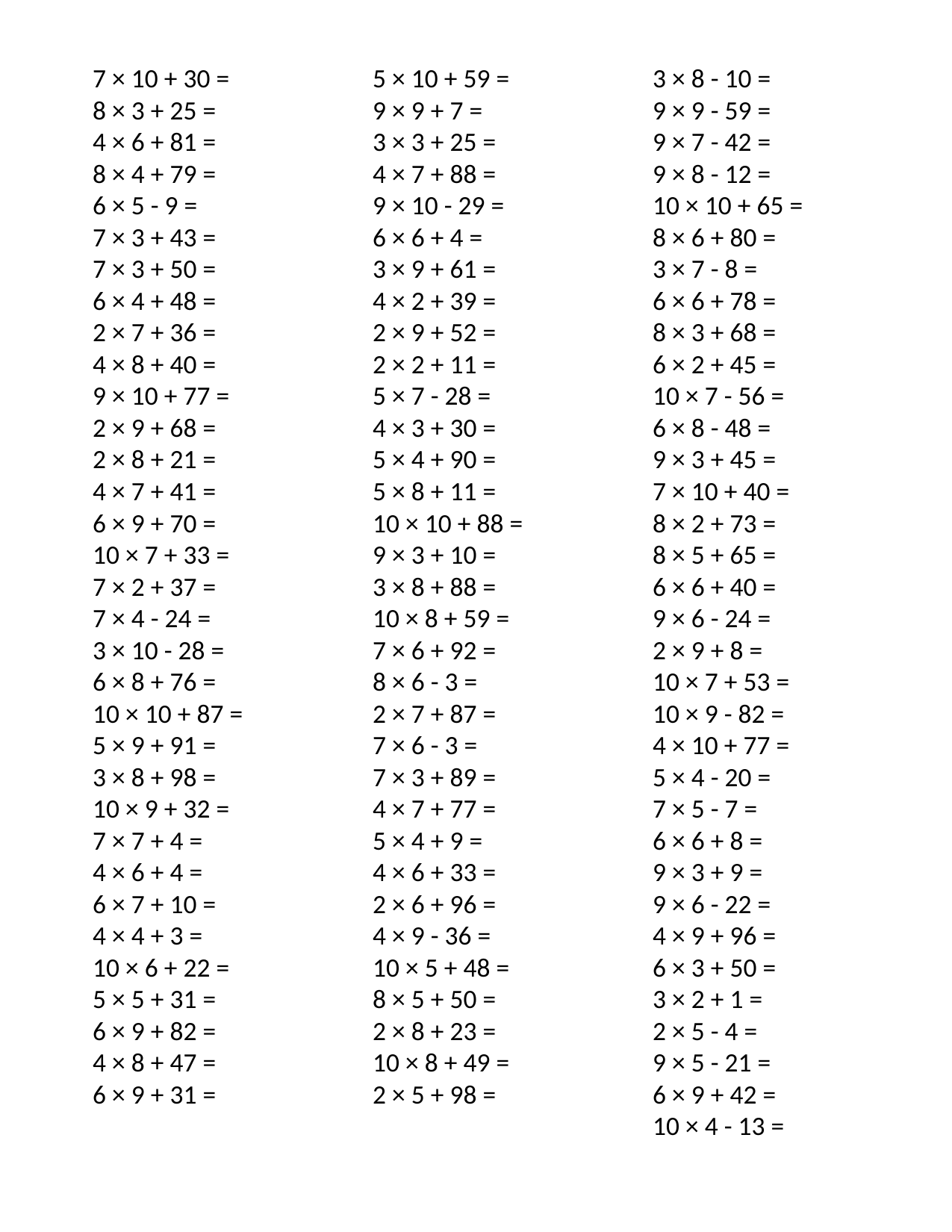

7 × 10 + 30 =
8 × 3 + 25 =
4 × 6 + 81 =
8 × 4 + 79 =
6 × 5 - 9 =
7 × 3 + 43 =
7 × 3 + 50 =
6 × 4 + 48 =
2 × 7 + 36 =
4 × 8 + 40 =
9 × 10 + 77 =
2 × 9 + 68 =
2 × 8 + 21 =
4 × 7 + 41 =
6 × 9 + 70 =
10 × 7 + 33 =
7 × 2 + 37 =
7 × 4 - 24 =
3 × 10 - 28 =
6 × 8 + 76 =
10 × 10 + 87 =
5 × 9 + 91 =
3 × 8 + 98 =
10 × 9 + 32 =
7 × 7 + 4 =
4 × 6 + 4 =
6 × 7 + 10 =
4 × 4 + 3 =
10 × 6 + 22 =
5 × 5 + 31 =
6 × 9 + 82 =
4 × 8 + 47 =
6 × 9 + 31 =

5 × 10 + 59 =
9 × 9 + 7 =
3 × 3 + 25 =
4 × 7 + 88 =
9 × 10 - 29 =
6 × 6 + 4 =
3 × 9 + 61 =
4 × 2 + 39 =
2 × 9 + 52 =
2 × 2 + 11 =
5 × 7 - 28 =
4 × 3 + 30 =
5 × 4 + 90 =
5 × 8 + 11 =
10 × 10 + 88 =
9 × 3 + 10 =
3 × 8 + 88 =
10 × 8 + 59 =
7 × 6 + 92 =
8 × 6 - 3 =
2 × 7 + 87 =
7 × 6 - 3 =
7 × 3 + 89 =
4 × 7 + 77 =
5 × 4 + 9 =
4 × 6 + 33 =
2 × 6 + 96 =
4 × 9 - 36 =
10 × 5 + 48 =
8 × 5 + 50 =
2 × 8 + 23 =
10 × 8 + 49 =
2 × 5 + 98 =

3 × 8 - 10 =
9 × 9 - 59 =
9 × 7 - 42 =
9 × 8 - 12 =
10 × 10 + 65 =
8 × 6 + 80 =
3 × 7 - 8 =
6 × 6 + 78 =
8 × 3 + 68 =
6 × 2 + 45 =
10 × 7 - 56 =
6 × 8 - 48 =
9 × 3 + 45 =
7 × 10 + 40 =
8 × 2 + 73 =
8 × 5 + 65 =
6 × 6 + 40 =
9 × 6 - 24 =
2 × 9 + 8 =
10 × 7 + 53 =
10 × 9 - 82 =
4 × 10 + 77 =
5 × 4 - 20 =
7 × 5 - 7 =
6 × 6 + 8 =
9 × 3 + 9 =
9 × 6 - 22 =
4 × 9 + 96 =
6 × 3 + 50 =
3 × 2 + 1 =
2 × 5 - 4 =
9 × 5 - 21 =
6 × 9 + 42 =
10 × 4 - 13 =